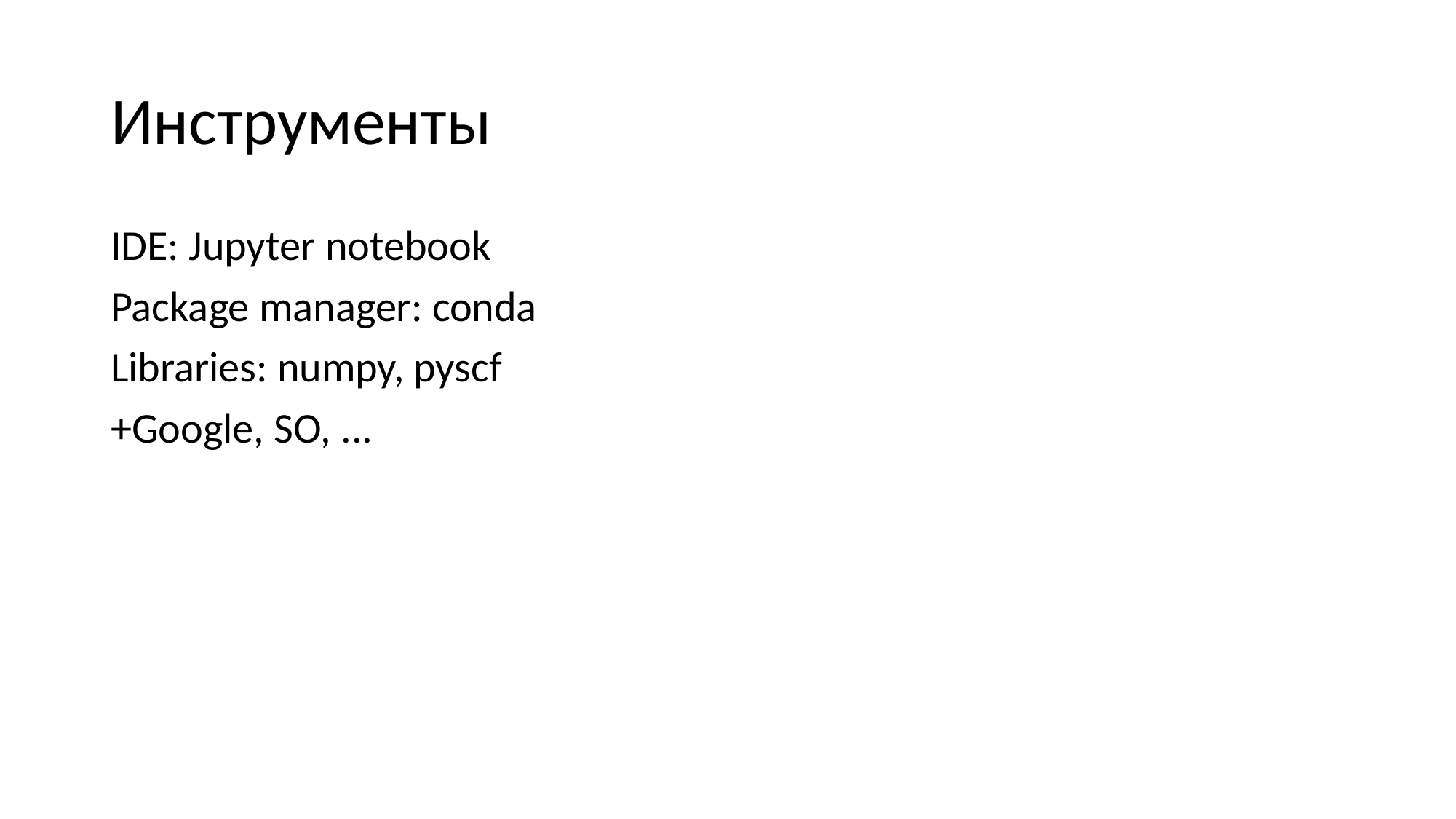

Инструменты
IDE: Jupyter notebook
Package manager: conda
Libraries: numpy, pyscf
+Google, SO, ...